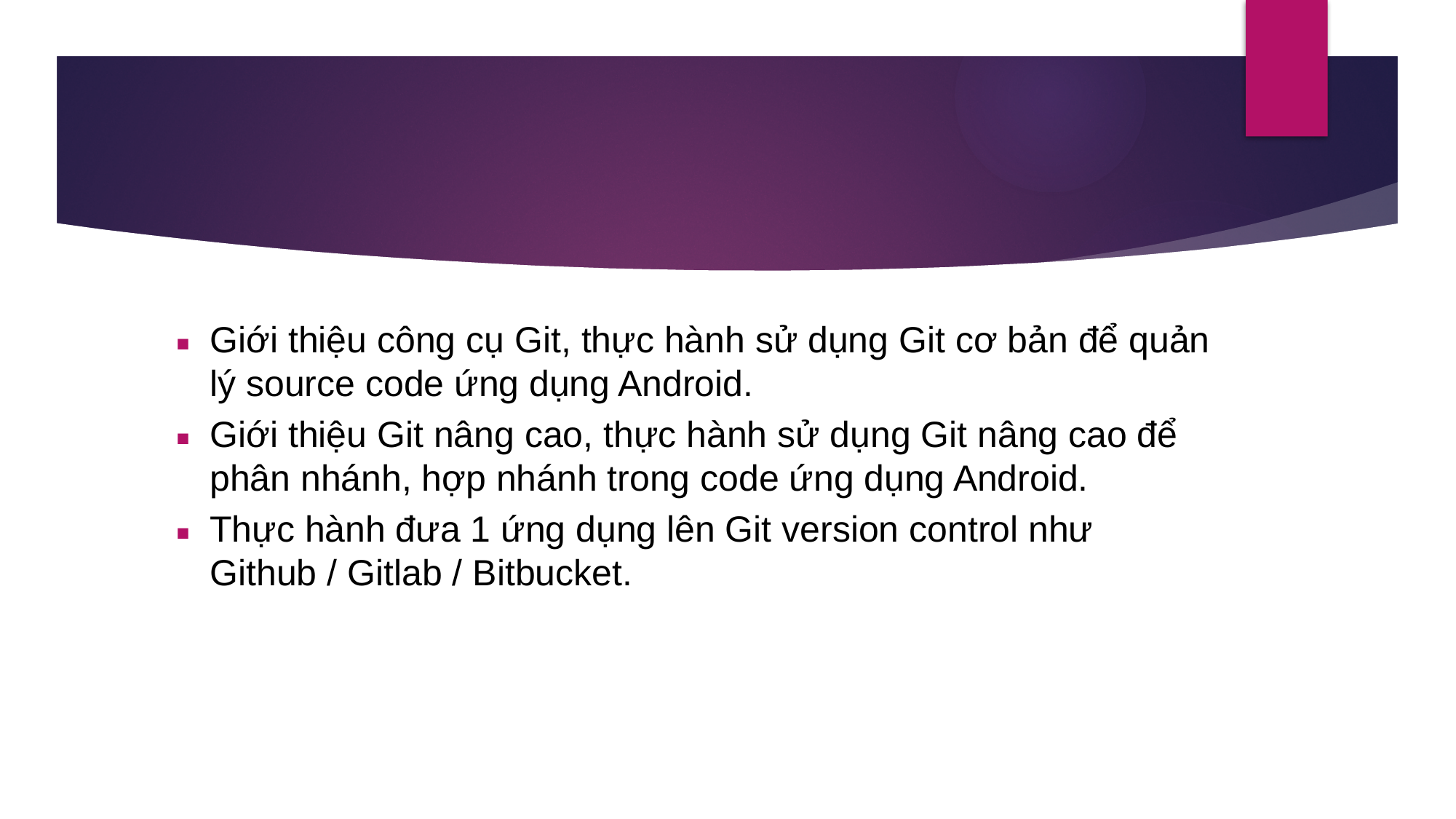

#
Giới thiệu công cụ Git, thực hành sử dụng Git cơ bản để quản lý source code ứng dụng Android.
Giới thiệu Git nâng cao, thực hành sử dụng Git nâng cao để phân nhánh, hợp nhánh trong code ứng dụng Android.
Thực hành đưa 1 ứng dụng lên Git version control như Github / Gitlab / Bitbucket.